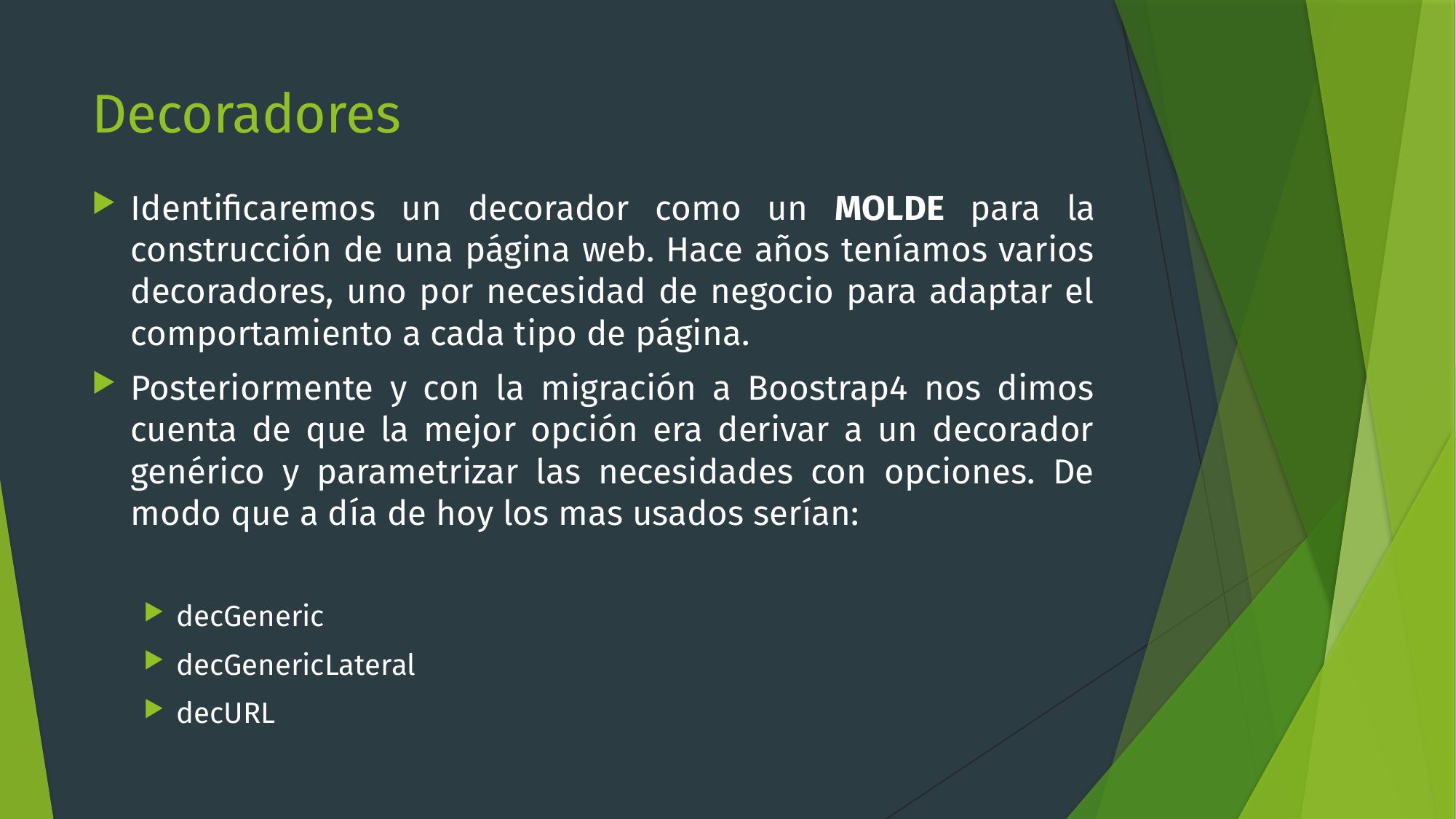

# Decoradores
Identificaremos un decorador como un MOLDE para la construcción de una página web. Hace años teníamos varios decoradores, uno por necesidad de negocio para adaptar el comportamiento a cada tipo de página.
Posteriormente y con la migración a Boostrap4 nos dimos cuenta de que la mejor opción era derivar a un decorador genérico y parametrizar las necesidades con opciones. De modo que a día de hoy los mas usados serían:

decGeneric
decGenericLateral
decURL